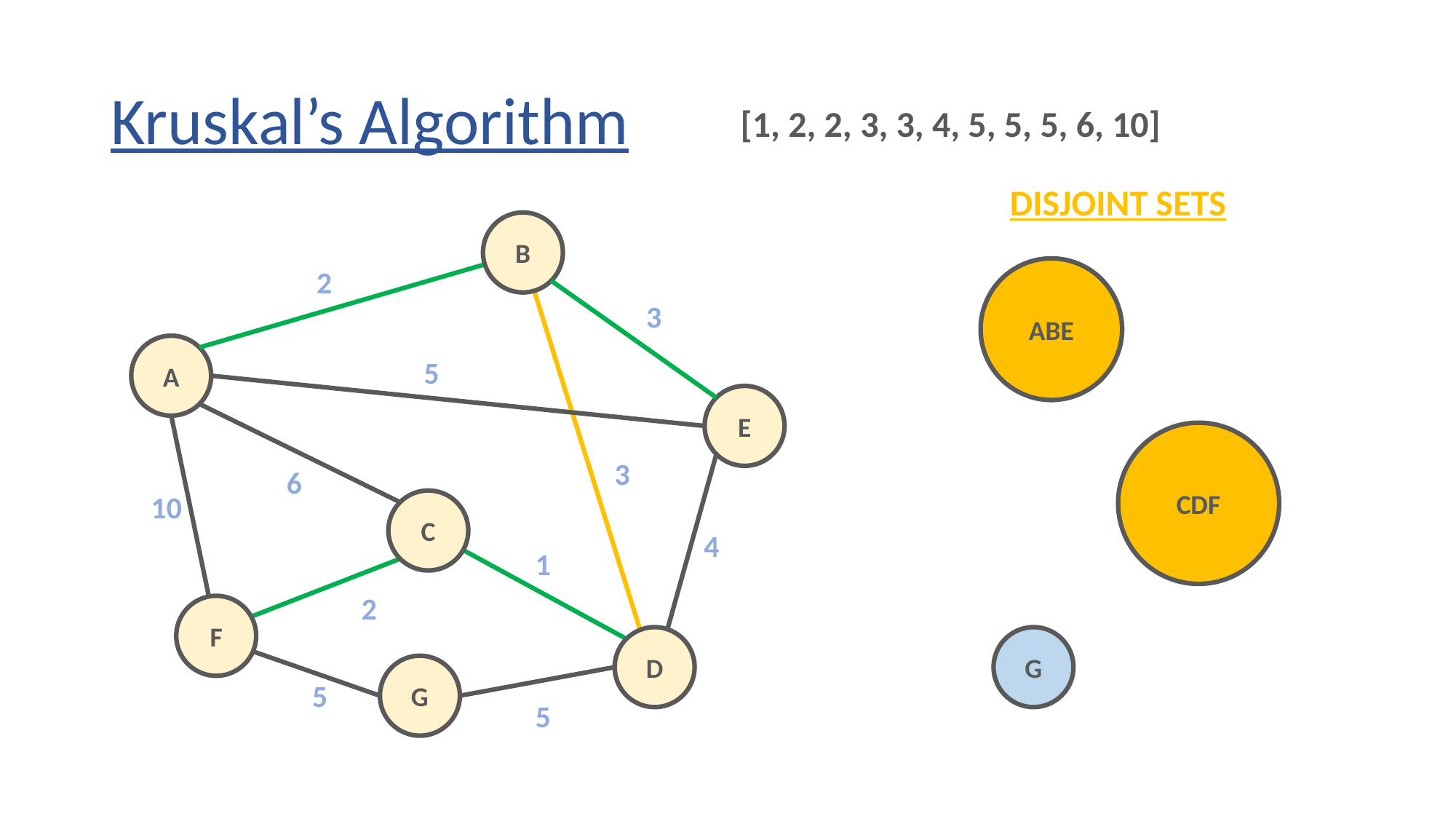

# Kruskal’s Algorithm
[1, 2, 2, 3, 3, 4, 5, 5, 5, 6, 10]
DISJOINT SETS
B
ABE
2
3
A
5
E
CDF
3
6
10
C
4
1
2
F
D
G
G
5
5